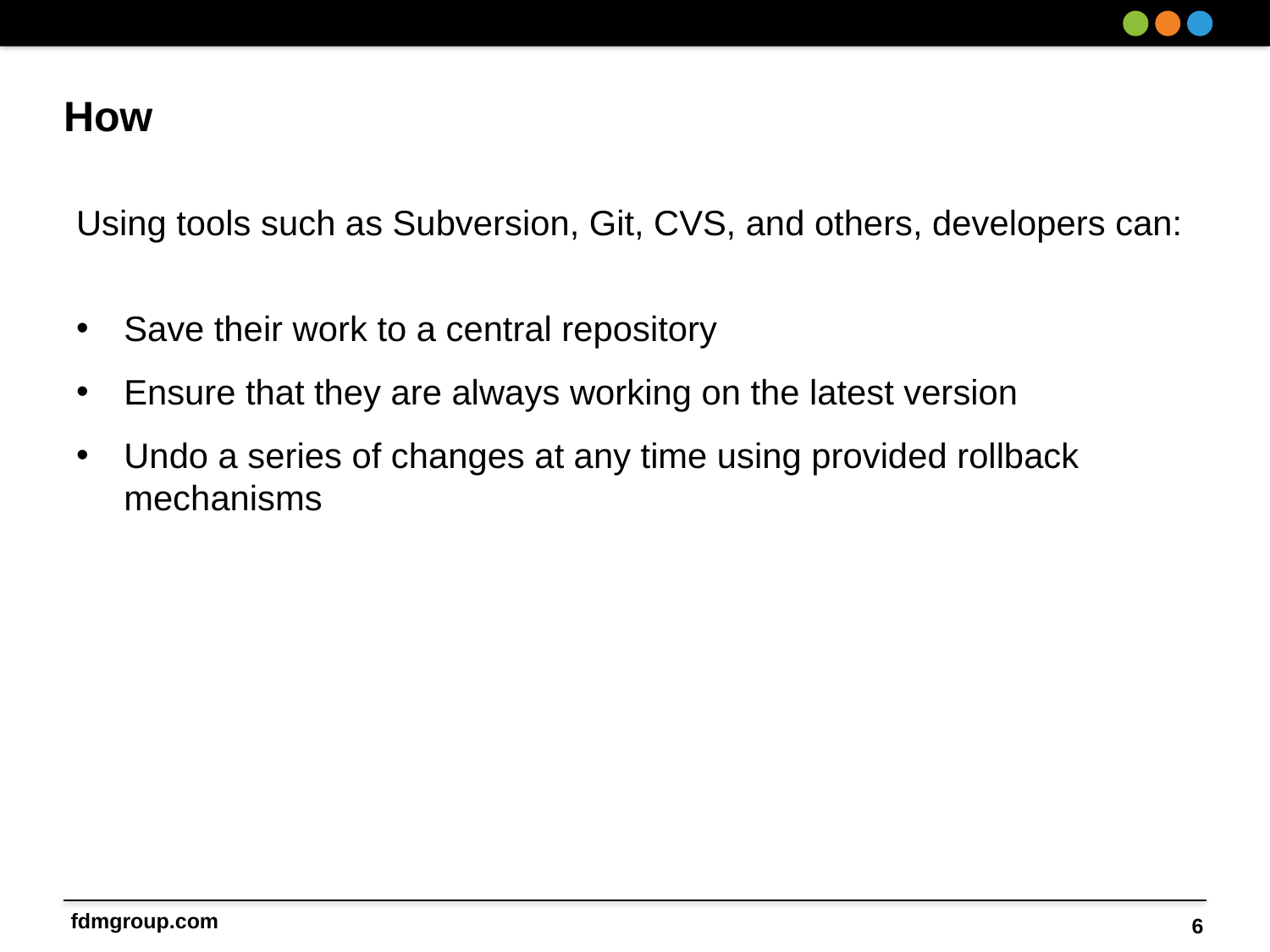

# How
Using tools such as Subversion, Git, CVS, and others, developers can:
Save their work to a central repository
Ensure that they are always working on the latest version
Undo a series of changes at any time using provided rollback mechanisms
6